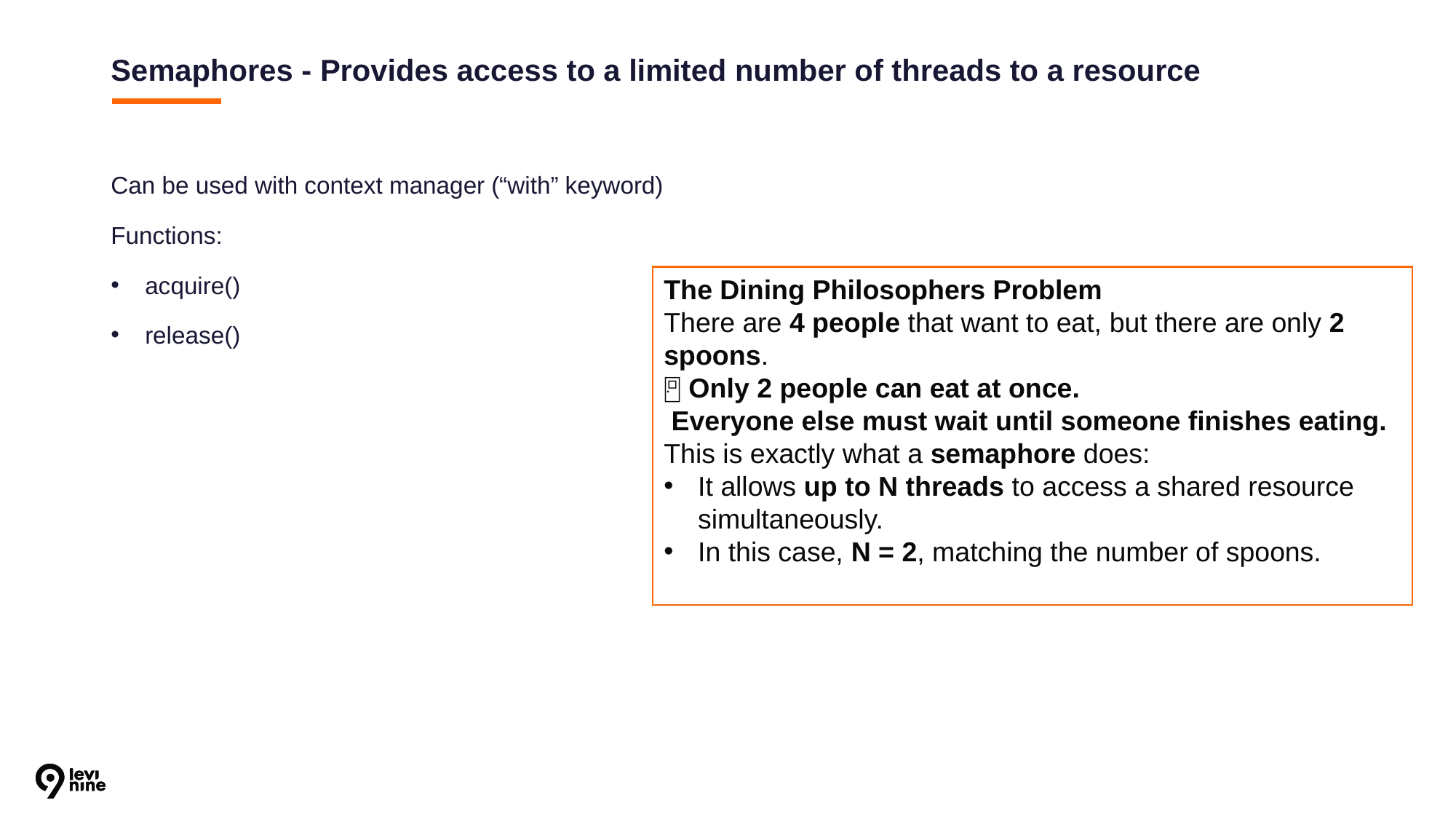

# Semaphores - Provides access to a limited number of threads to a resource

Can be used with context manager (“with” keyword)
Functions:
acquire()
release()
The Dining Philosophers Problem
There are 4 people that want to eat, but there are only 2 spoons.
🚪 Only 2 people can eat at once.
 Everyone else must wait until someone finishes eating.
This is exactly what a semaphore does:
It allows up to N threads to access a shared resource simultaneously.
In this case, N = 2, matching the number of spoons.